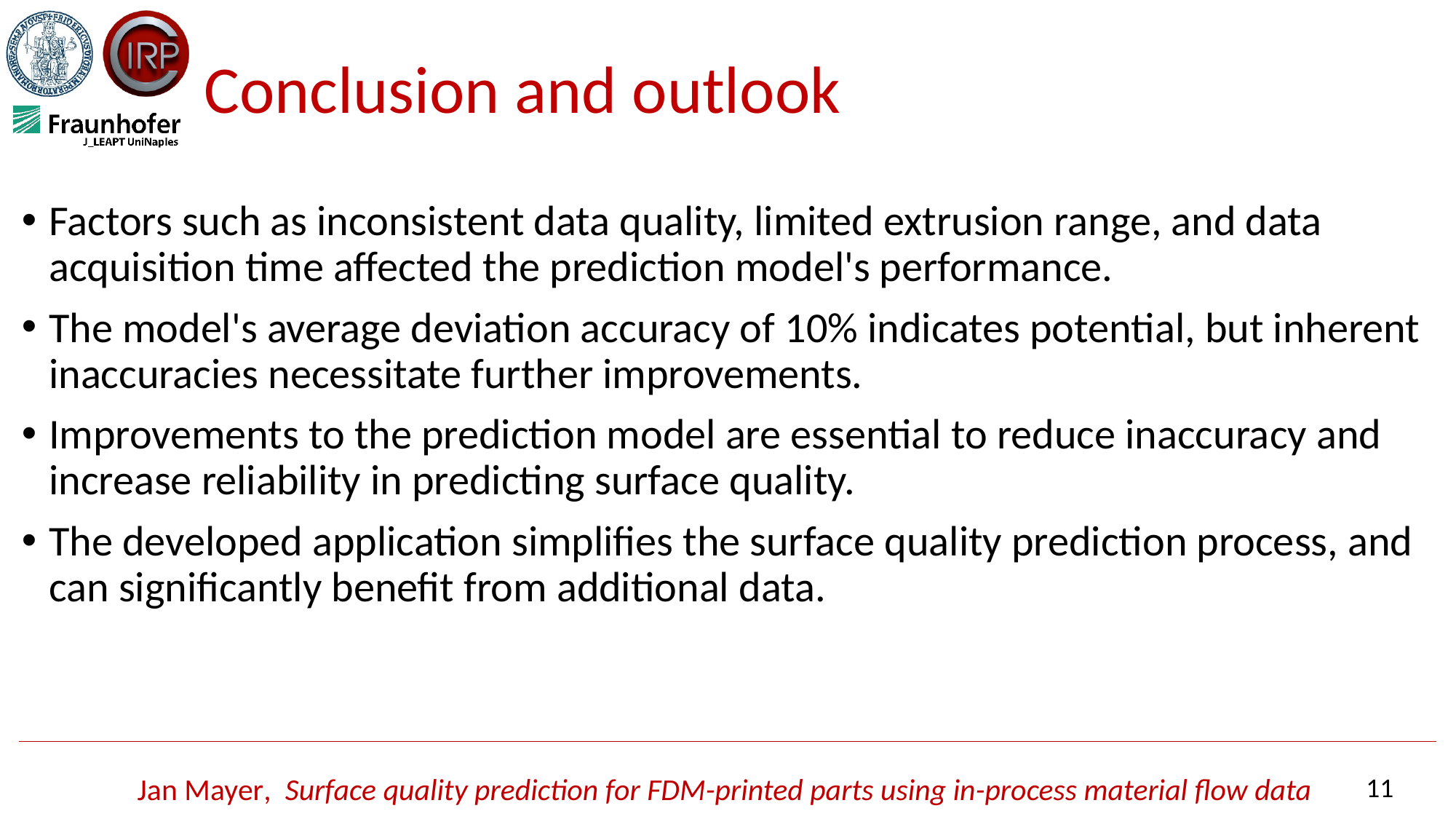

# Conclusion and outlook
Factors such as inconsistent data quality, limited extrusion range, and data acquisition time affected the prediction model's performance.
The model's average deviation accuracy of 10% indicates potential, but inherent inaccuracies necessitate further improvements.
Improvements to the prediction model are essential to reduce inaccuracy and increase reliability in predicting surface quality.
The developed application simplifies the surface quality prediction process, and can significantly benefit from additional data.

Jan Mayer,  Surface quality prediction for FDM-printed parts using in-process material flow data